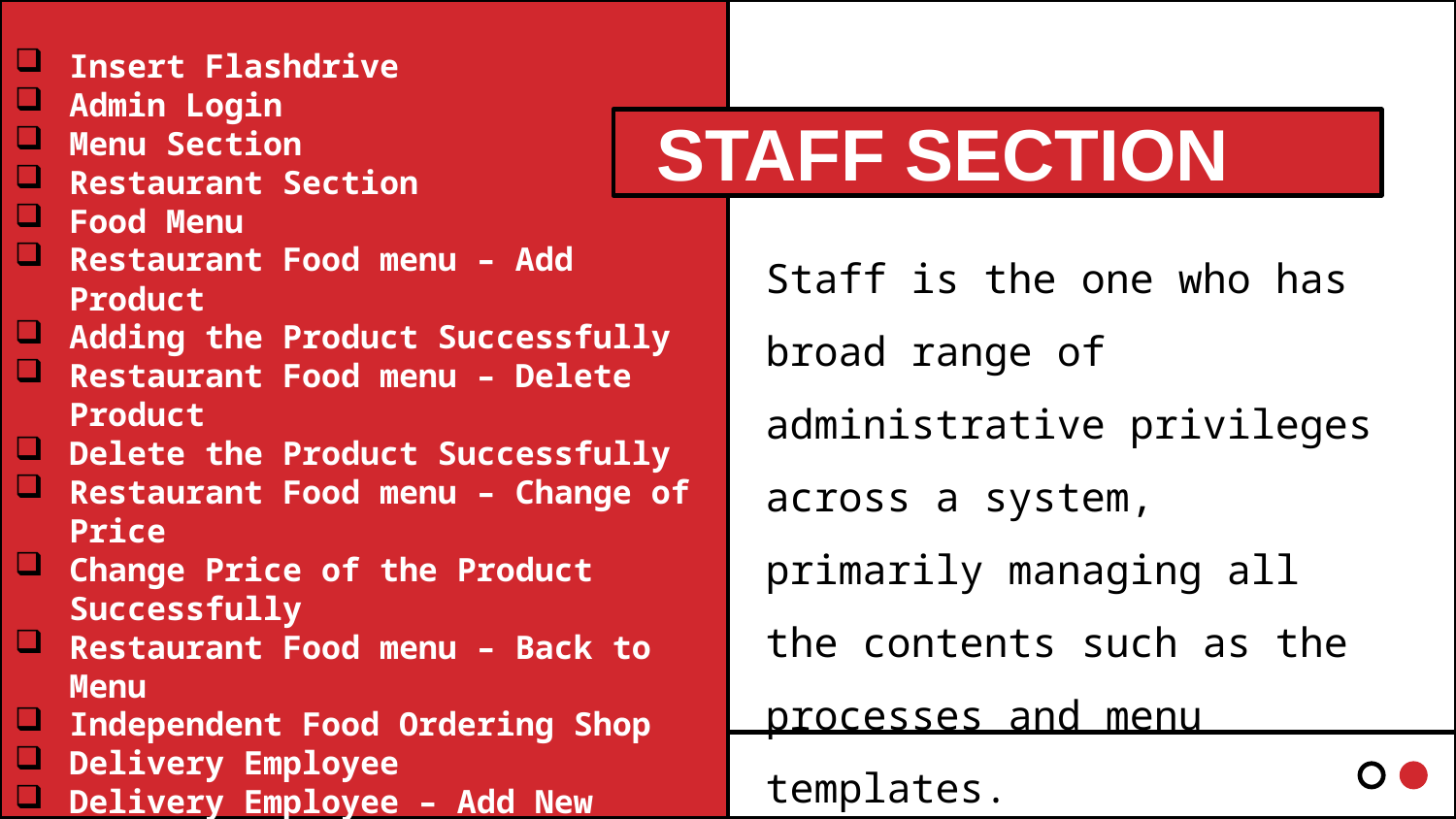

Insert Flashdrive
Admin Login
Menu Section
Restaurant Section
Food Menu
Restaurant Food menu – Add Product
Adding the Product Successfully
Restaurant Food menu – Delete Product
Delete the Product Successfully
Restaurant Food menu – Change of Price
Change Price of the Product Successfully
Restaurant Food menu – Back to Menu
Independent Food Ordering Shop
Delivery Employee
Delivery Employee – Add New Employee
Delivery Employee – Search Employee
Delivery Employee – Delete Employee
Delivery Employee – Back to Menu
# STAFF SECTION

Staff is the one who has broad range of administrative privileges across a system, primarily managing all the contents such as the processes and menu templates.